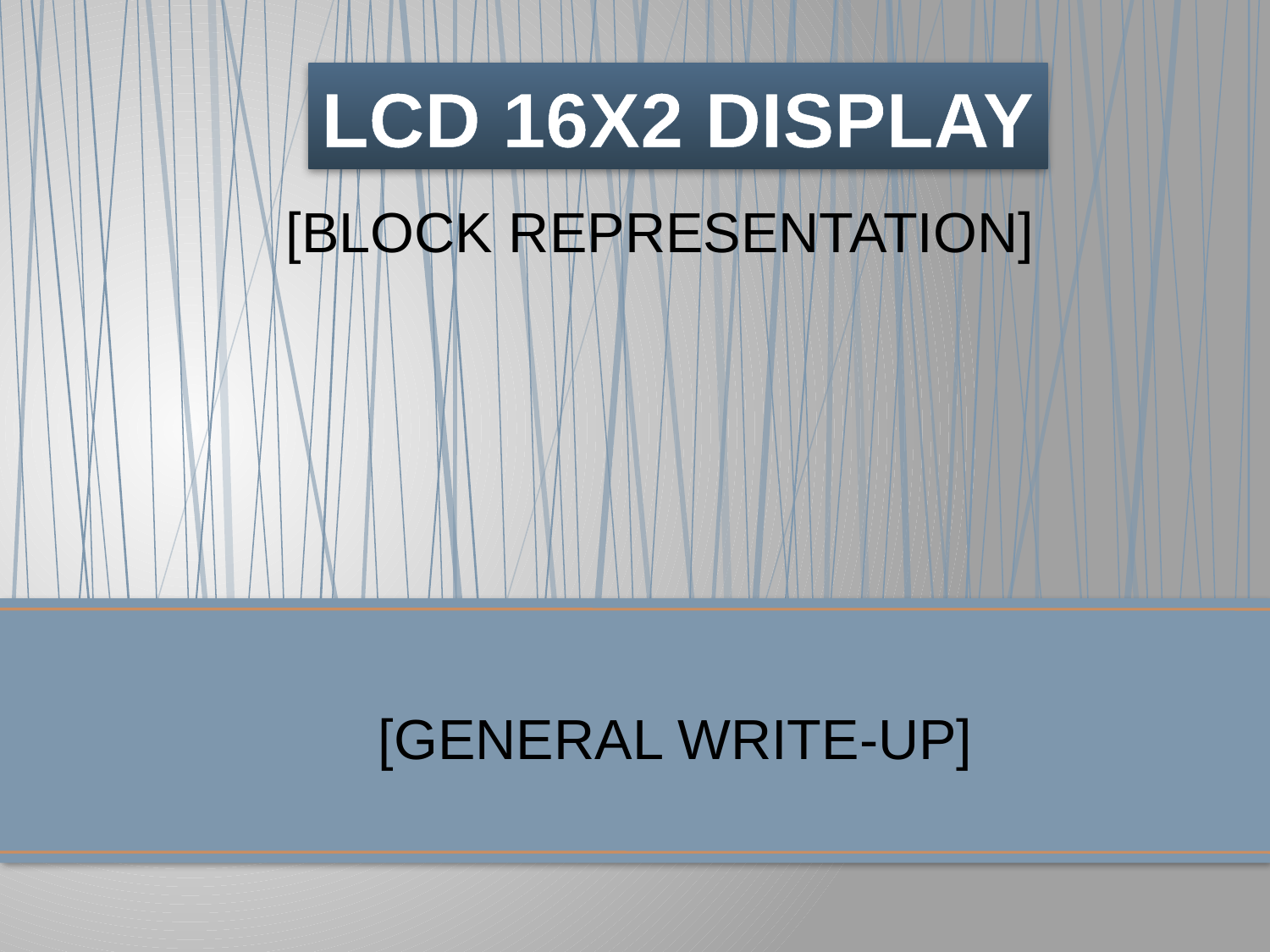

LCD 16X2 DISPLAY
[BLOCK REPRESENTATION]
[GENERAL WRITE-UP]